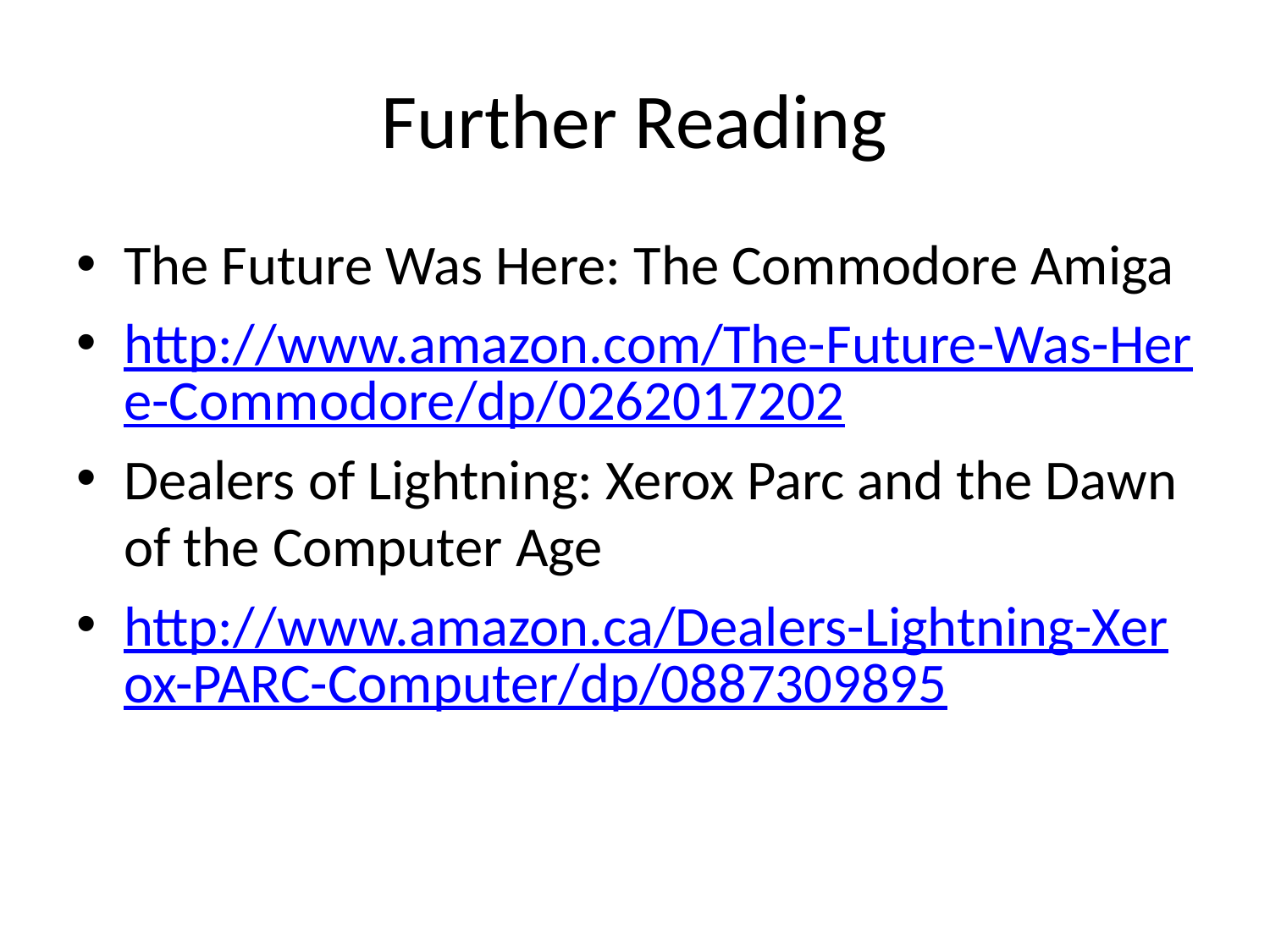

# Further Reading
The Future Was Here: The Commodore Amiga
http://www.amazon.com/The-Future-Was-Here-Commodore/dp/0262017202
Dealers of Lightning: Xerox Parc and the Dawn of the Computer Age
http://www.amazon.ca/Dealers-Lightning-Xerox-PARC-Computer/dp/0887309895